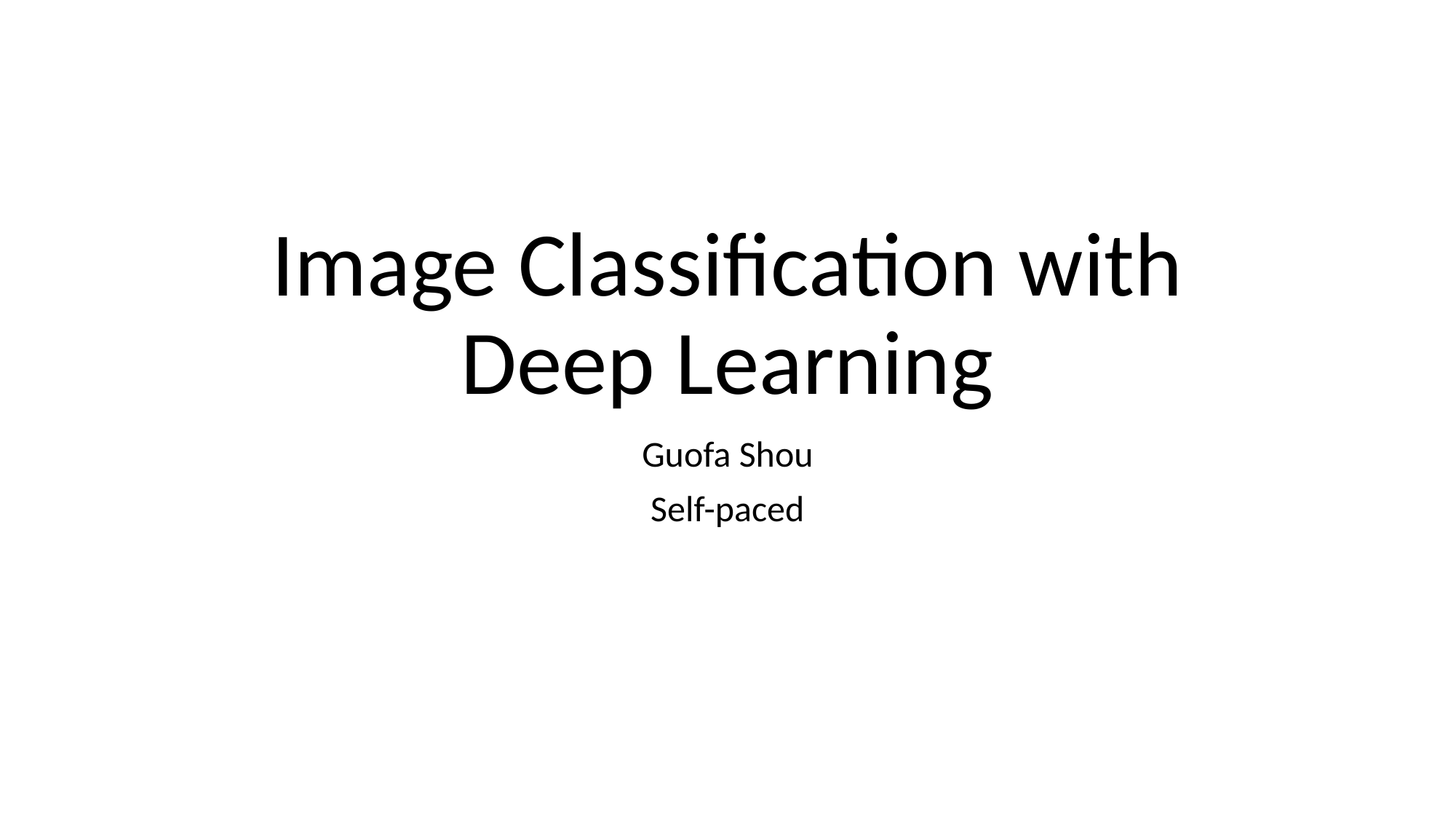

# Image Classification with Deep Learning
Guofa Shou
Self-paced